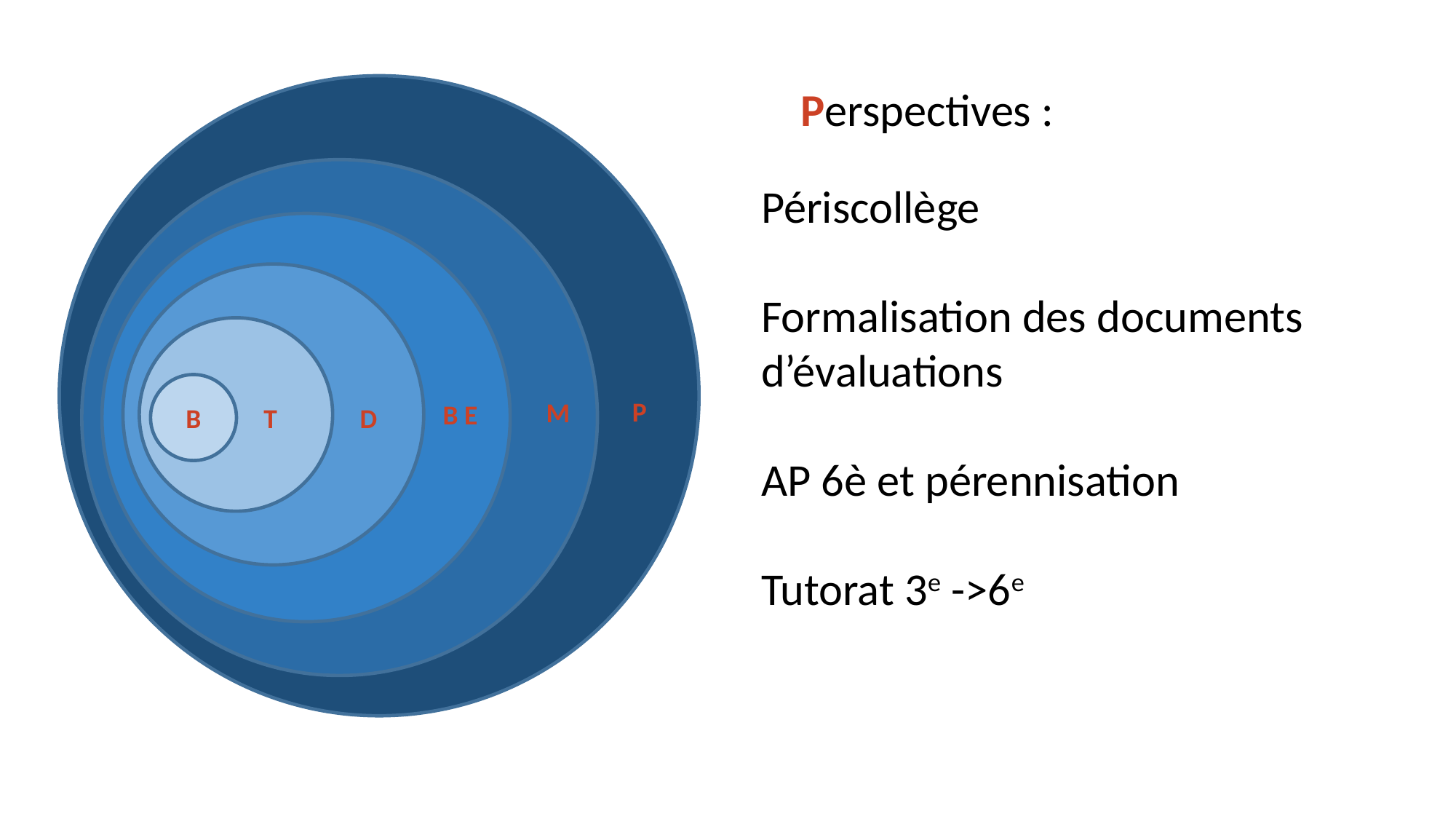

Perspectives :

Périscollège

Formalisation des documents
d’évaluations

AP 6è et pérennisation

Tutorat 3e ->6e

B
P
M
B E
T
D